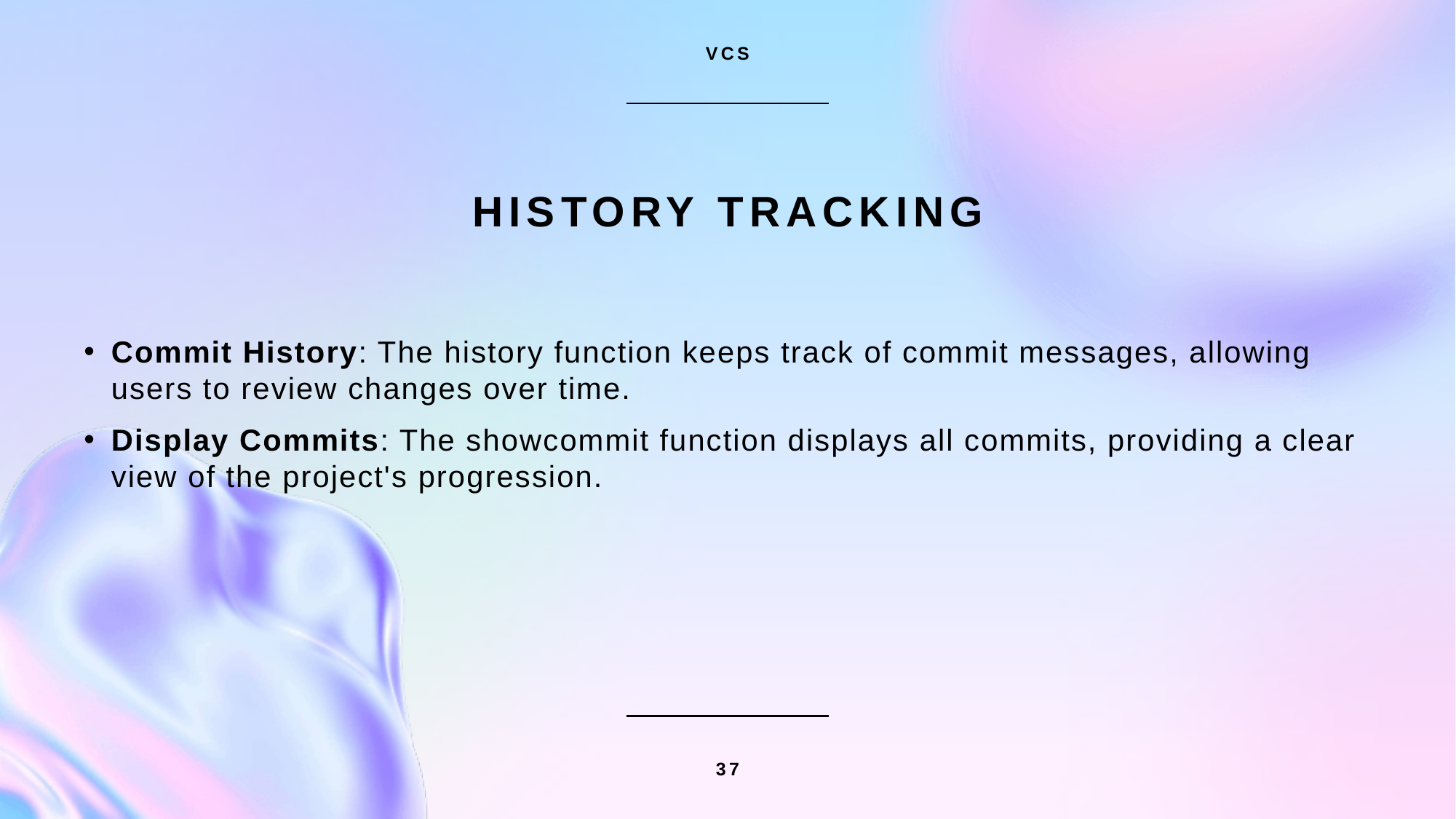

VCS
# History Tracking

Commit History: The history function keeps track of commit messages, allowing users to review changes over time.
Display Commits: The showcommit function displays all commits, providing a clear view of the project's progression.
37